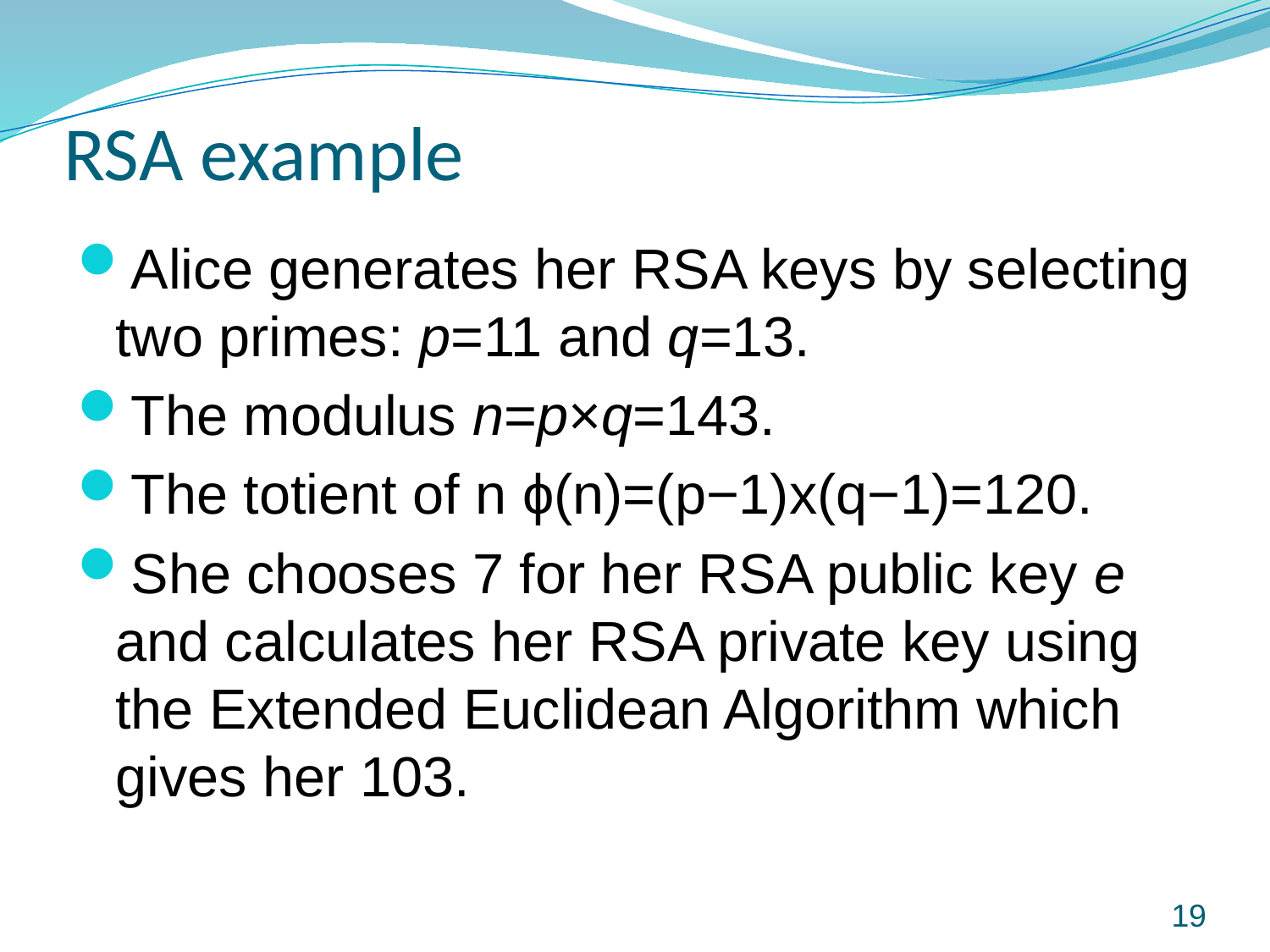

# RSA example
Alice generates her RSA keys by selecting two primes: p=11 and q=13.
The modulus n=p×q=143.
The totient of n ϕ(n)=(p−1)x(q−1)=120.
She chooses 7 for her RSA public key e and calculates her RSA private key using the Extended Euclidean Algorithm which gives her 103.
19